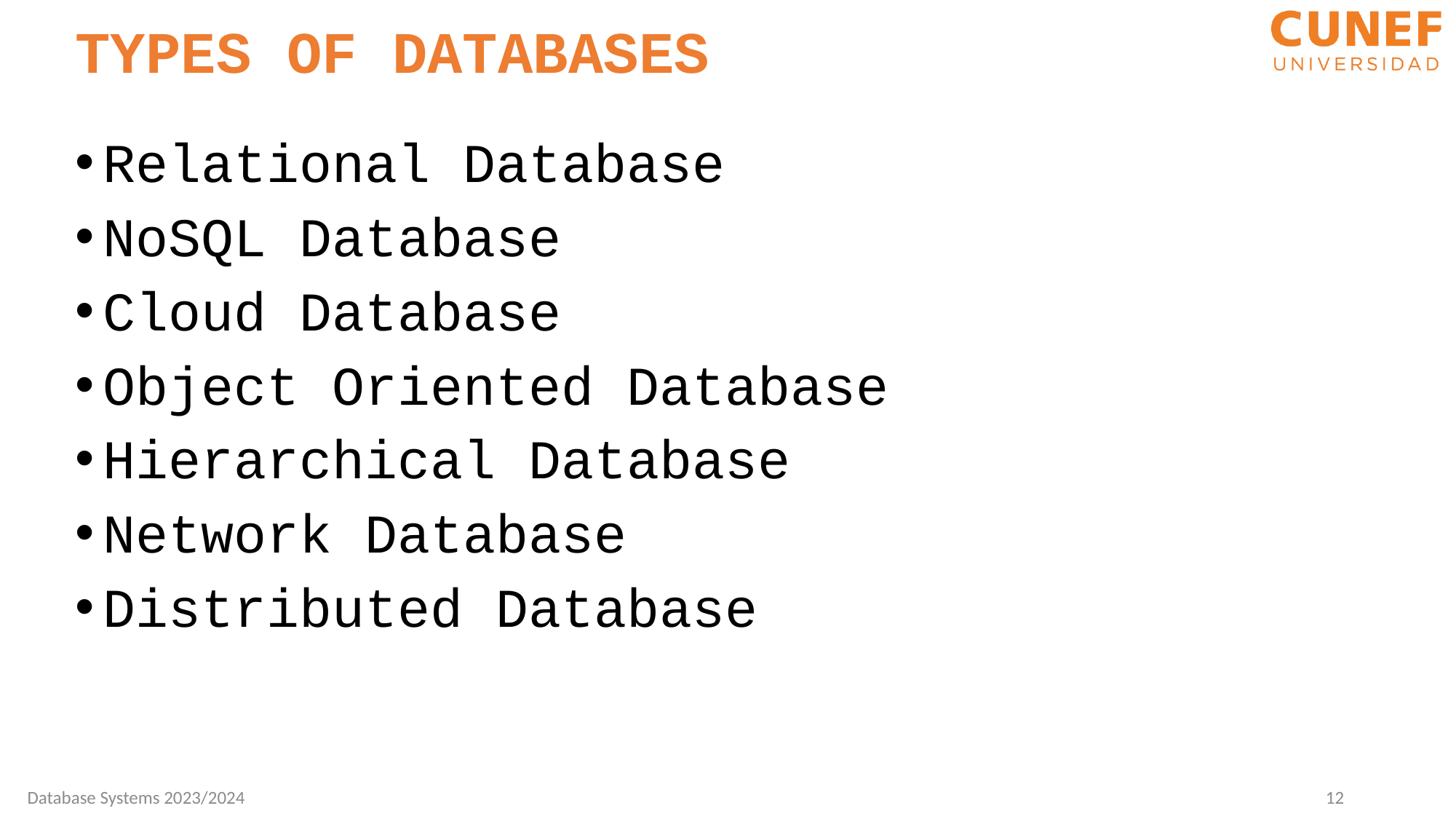

TYPES OF DATABASES
Relational Database
NoSQL Database
Cloud Database
Object Oriented Database
Hierarchical Database
Network Database
Distributed Database
Database Systems 2023/2024
12